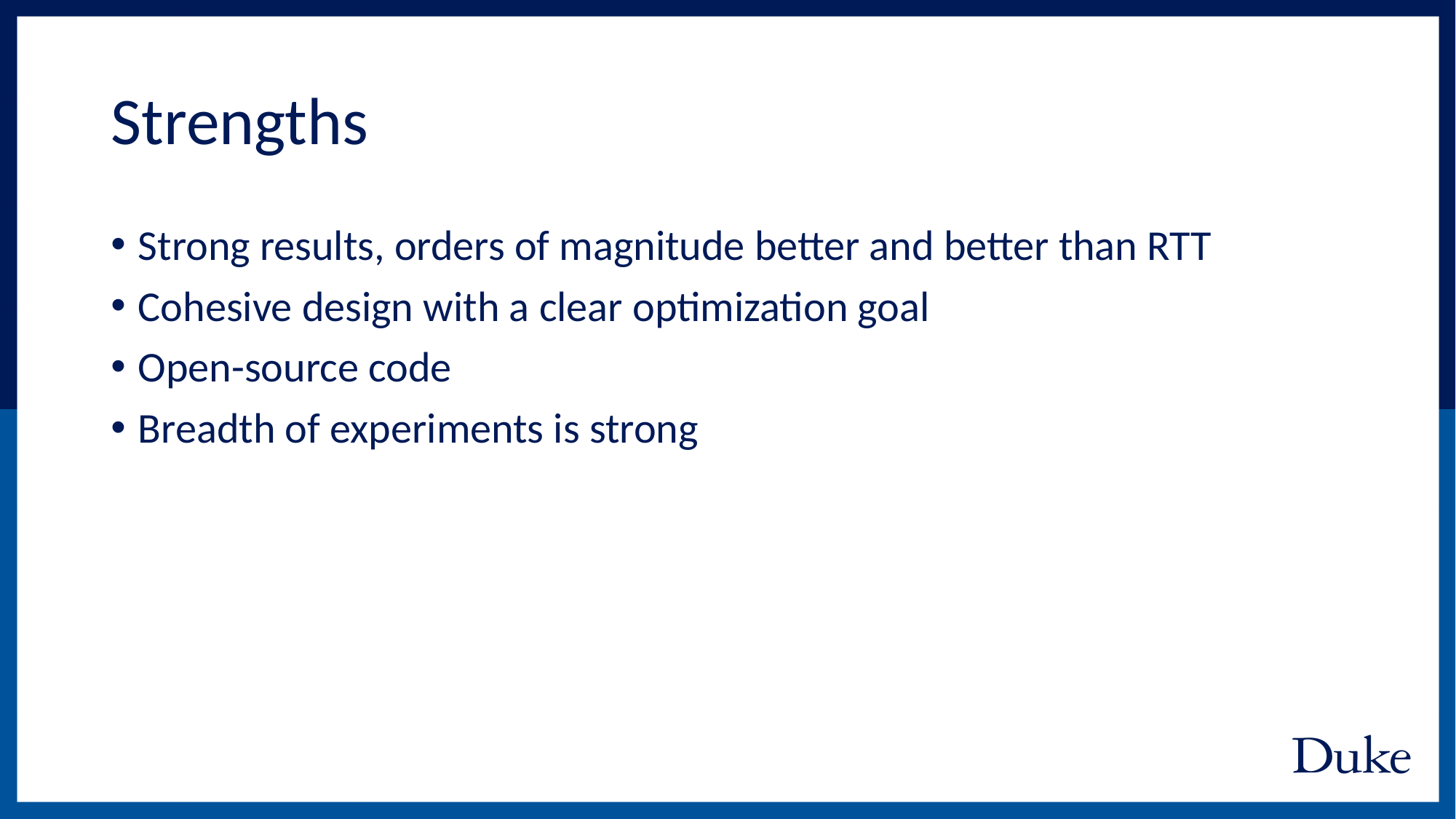

# Strengths
Strong results, orders of magnitude better and better than RTT
Cohesive design with a clear optimization goal
Open-source code
Breadth of experiments is strong